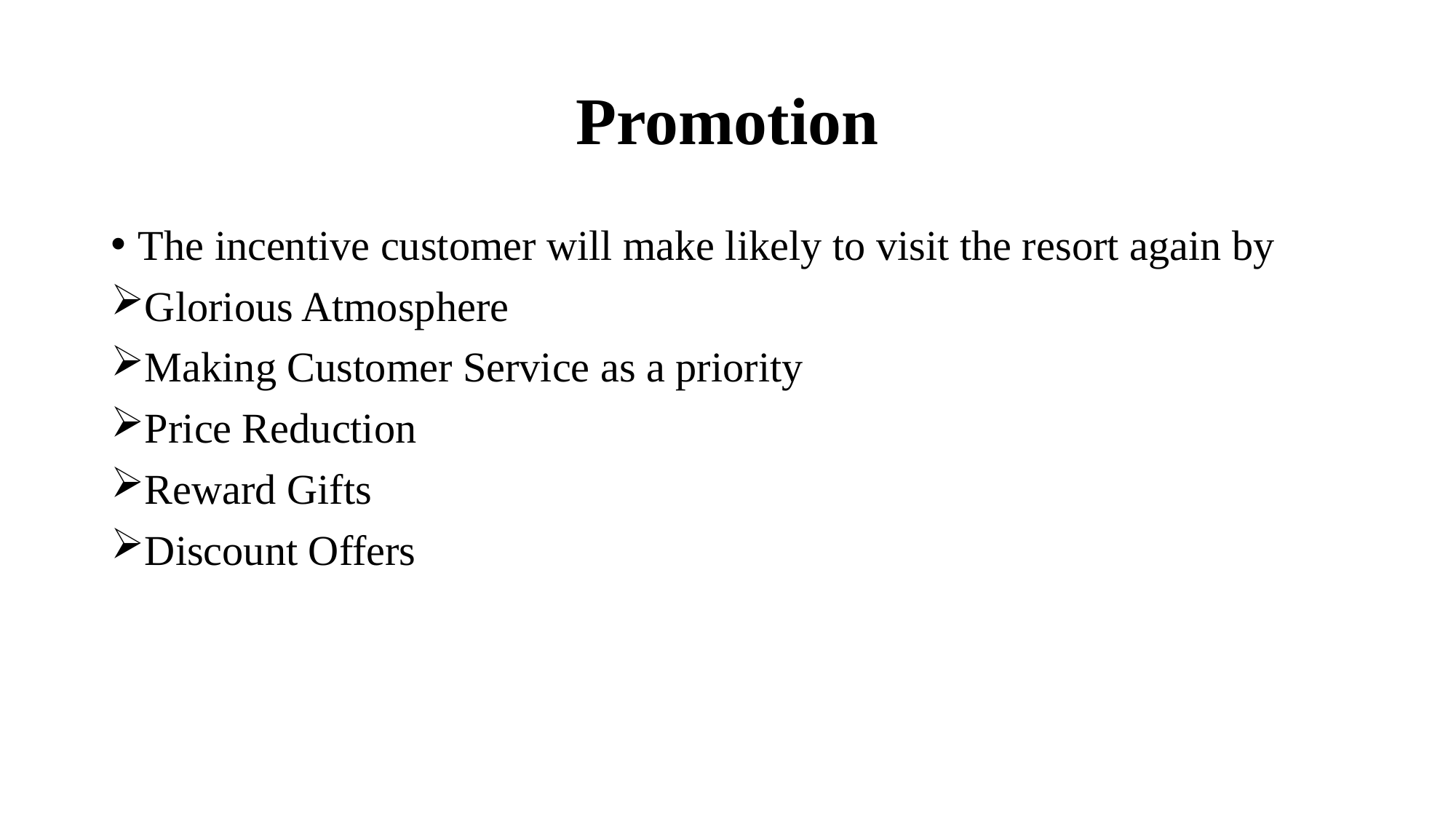

# Promotion
The incentive customer will make likely to visit the resort again by
Glorious Atmosphere
Making Customer Service as a priority
Price Reduction
Reward Gifts
Discount Offers